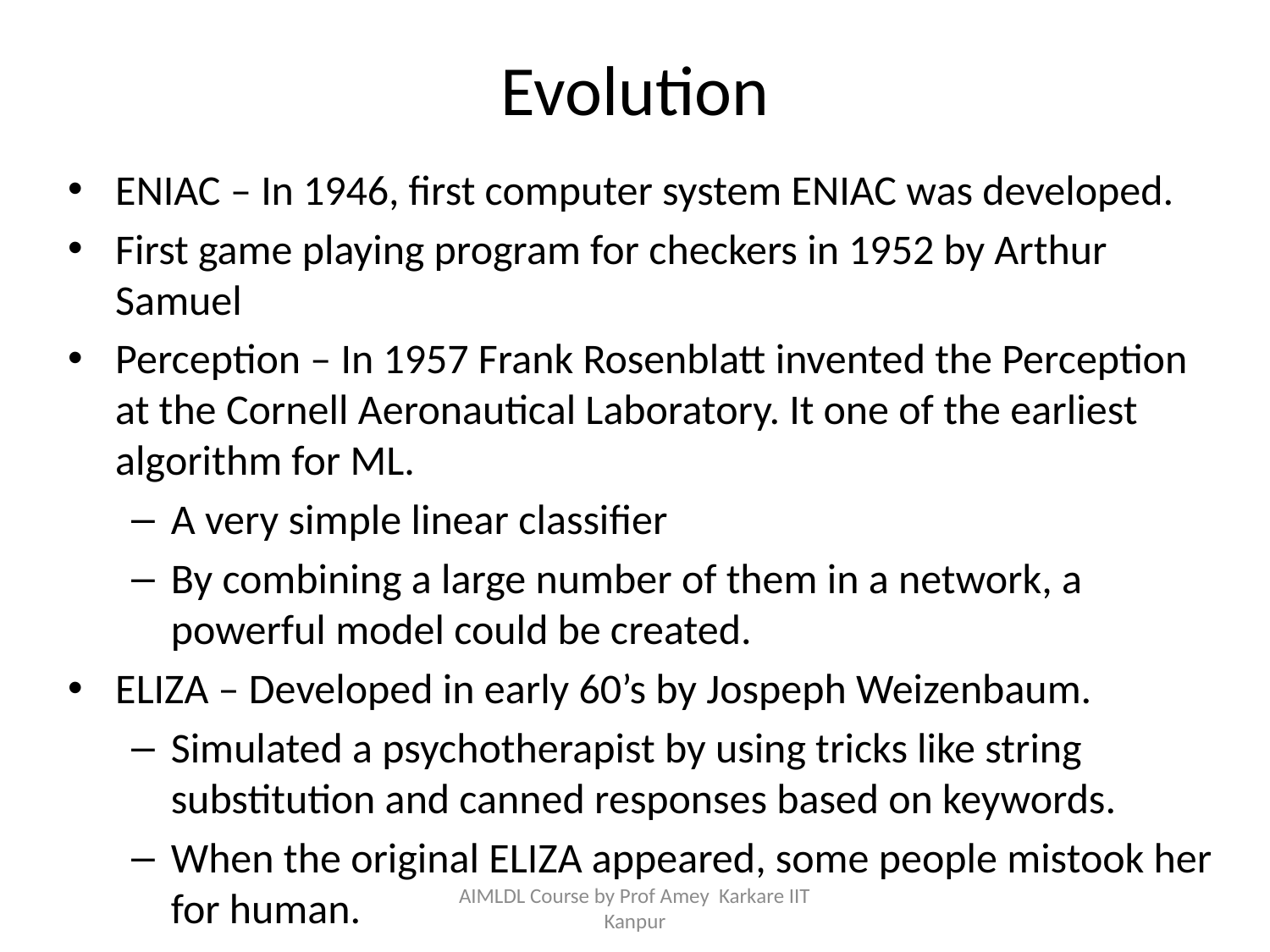

# Evolution
ENIAC – In 1946, first computer system ENIAC was developed.
First game playing program for checkers in 1952 by Arthur Samuel
Perception – In 1957 Frank Rosenblatt invented the Perception at the Cornell Aeronautical Laboratory. It one of the earliest algorithm for ML.
A very simple linear classifier
By combining a large number of them in a network, a powerful model could be created.
ELIZA – Developed in early 60’s by Jospeph Weizenbaum.
Simulated a psychotherapist by using tricks like string substitution and canned responses based on keywords.
When the original ELIZA appeared, some people mistook her for human.
AIMLDL Course by Prof Amey  Karkare IIT Kanpur